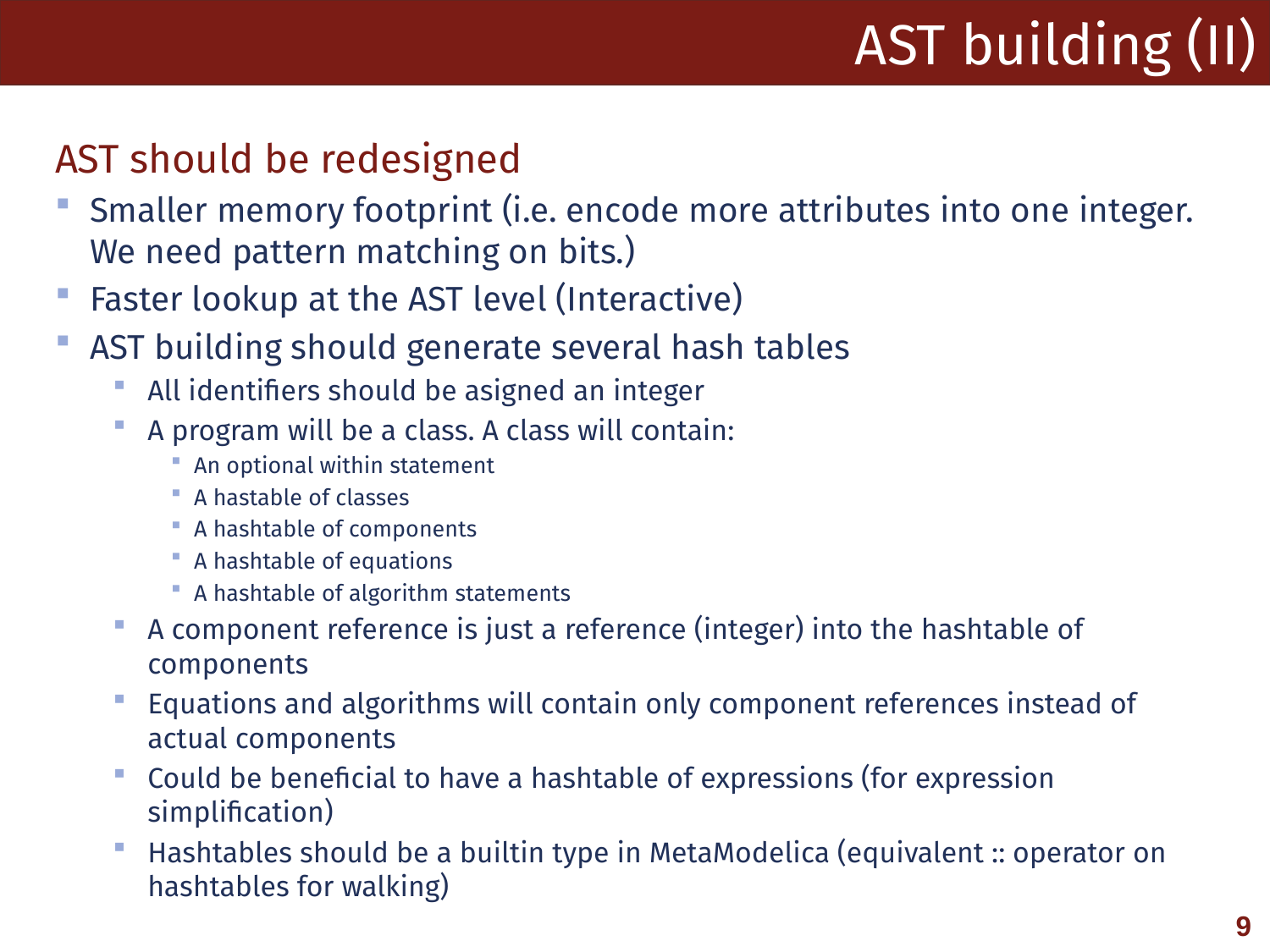

# AST building (II)
AST should be redesigned
Smaller memory footprint (i.e. encode more attributes into one integer. We need pattern matching on bits.)
Faster lookup at the AST level (Interactive)
AST building should generate several hash tables
All identifiers should be asigned an integer
A program will be a class. A class will contain:
An optional within statement
A hastable of classes
A hashtable of components
A hashtable of equations
A hashtable of algorithm statements
A component reference is just a reference (integer) into the hashtable of components
Equations and algorithms will contain only component references instead of actual components
Could be beneficial to have a hashtable of expressions (for expression simplification)
Hashtables should be a builtin type in MetaModelica (equivalent :: operator on hashtables for walking)
9